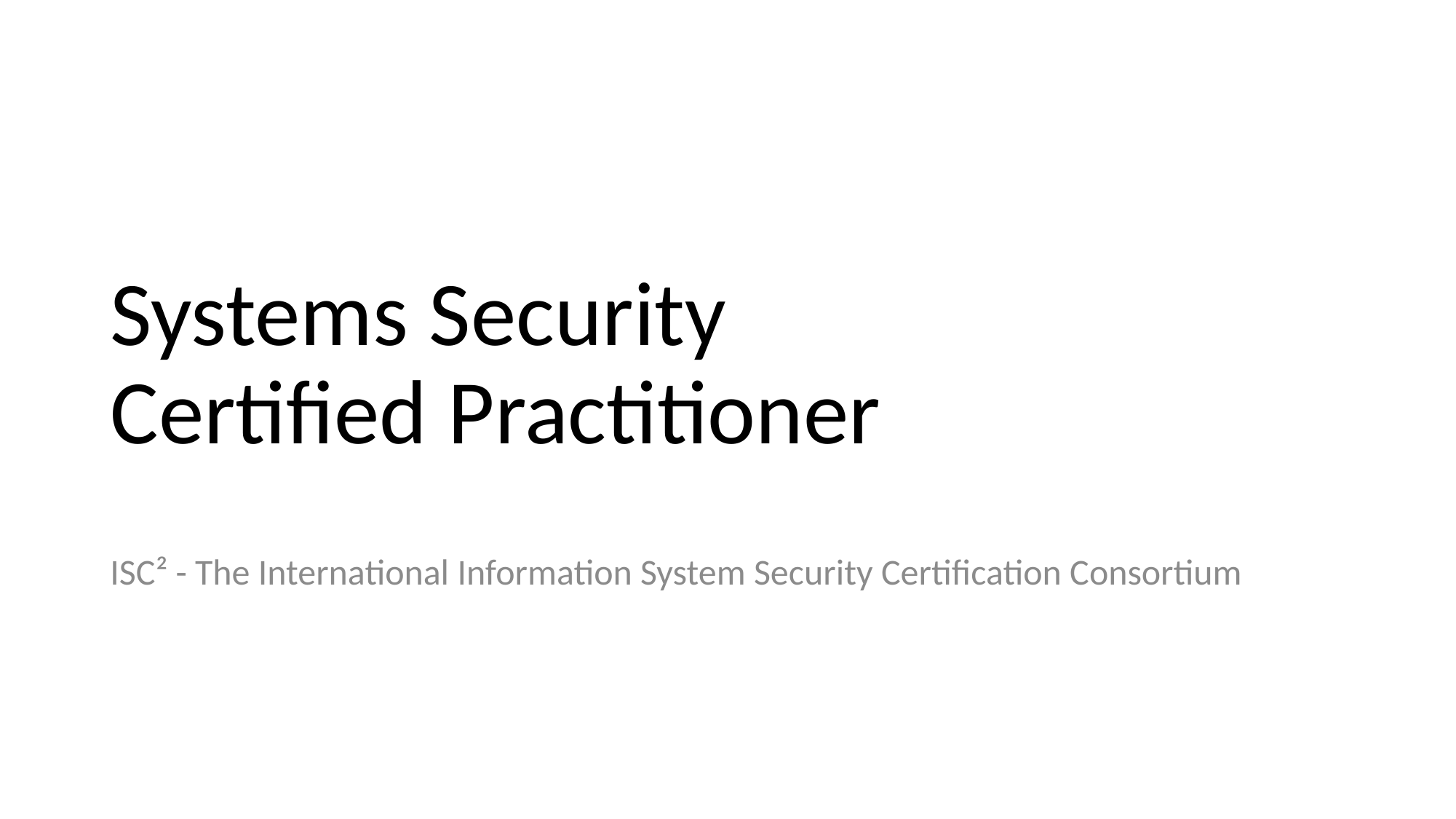

# Systems Security Certified Practitioner
ISC² - The International Information System Security Certification Consortium